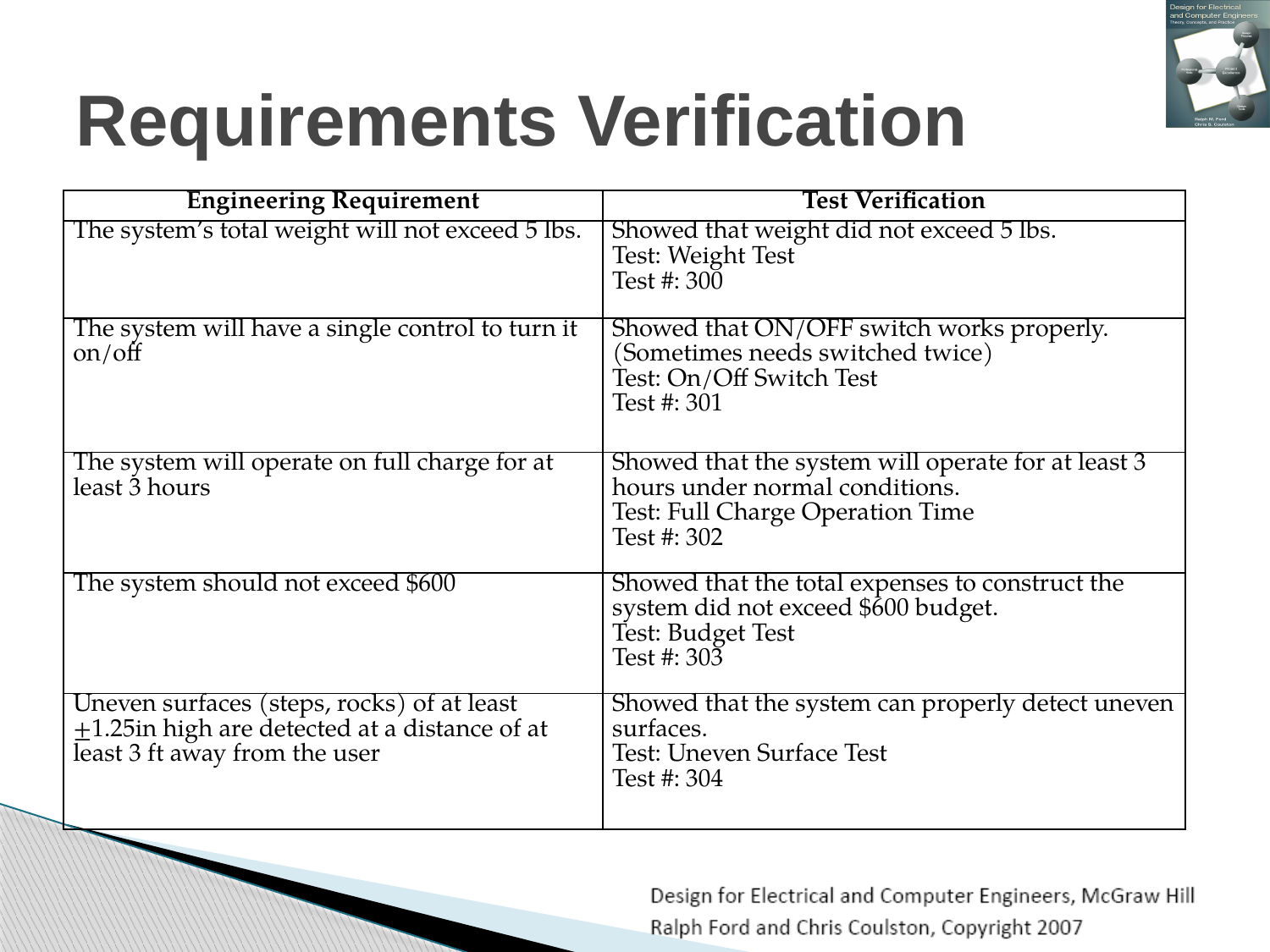

# Requirements Verification
| Engineering Requirement | Test Verification |
| --- | --- |
| The system’s total weight will not exceed 5 lbs. | Showed that weight did not exceed 5 lbs. Test: Weight Test Test #: 300 |
| The system will have a single control to turn it on/off | Showed that ON/OFF switch works properly.(Sometimes needs switched twice) Test: On/Off Switch Test Test #: 301 |
| The system will operate on full charge for at least 3 hours | Showed that the system will operate for at least 3 hours under normal conditions. Test: Full Charge Operation Time Test #: 302 |
| The system should not exceed $600 | Showed that the total expenses to construct the system did not exceed $600 budget. Test: Budget Test Test #: 303 |
| Uneven surfaces (steps, rocks) of at least ±1.25in high are detected at a distance of at least 3 ft away from the user | Showed that the system can properly detect uneven surfaces. Test: Uneven Surface Test Test #: 304 |